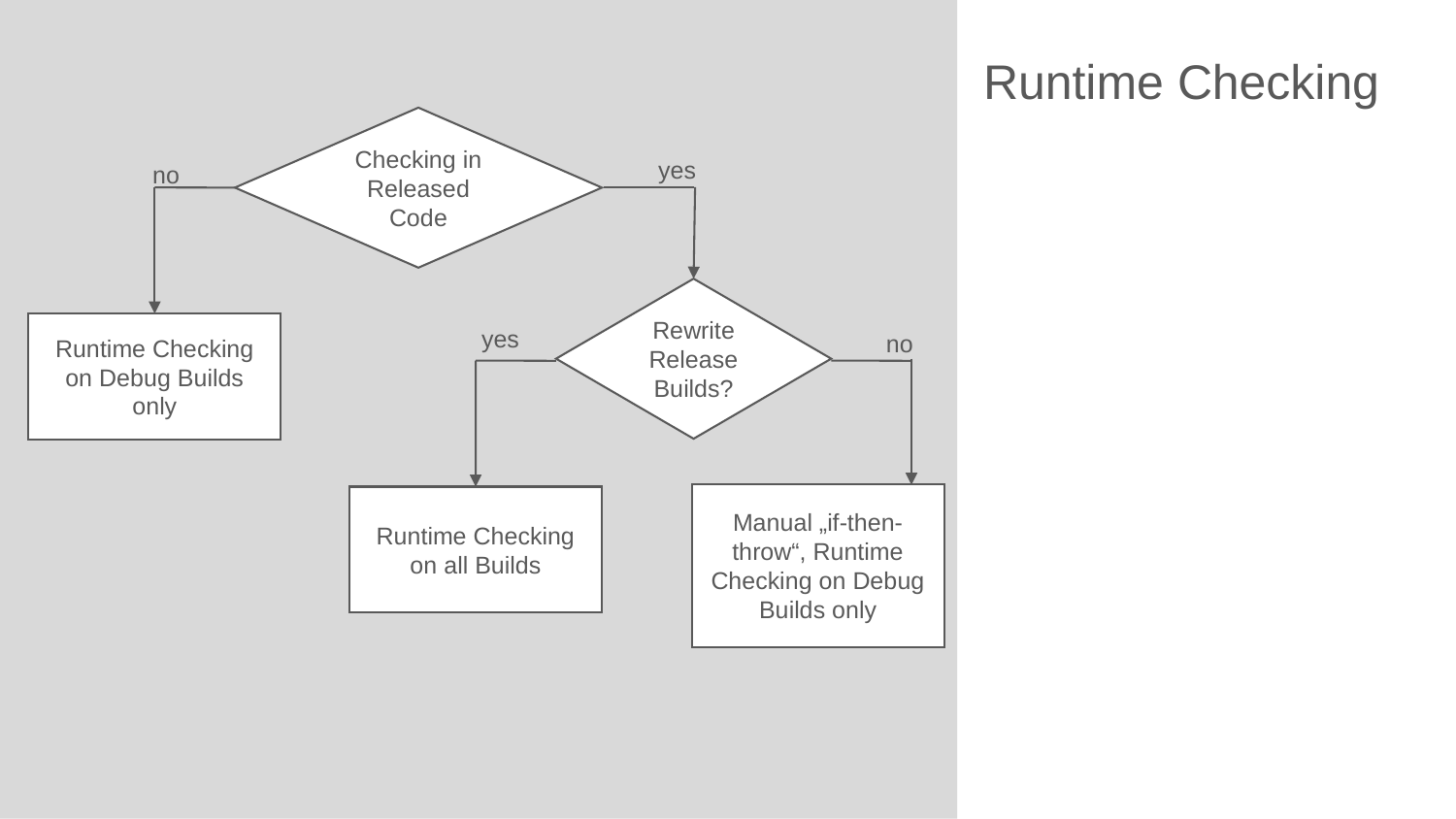

# Runtime Checking
Checking in Released Code

yes
no

Rewrite Release Builds?
Runtime Checking on Debug Builds only
yes
no
Manual „if-then-throw“, Runtime Checking on Debug Builds only
Runtime Checking on all Builds